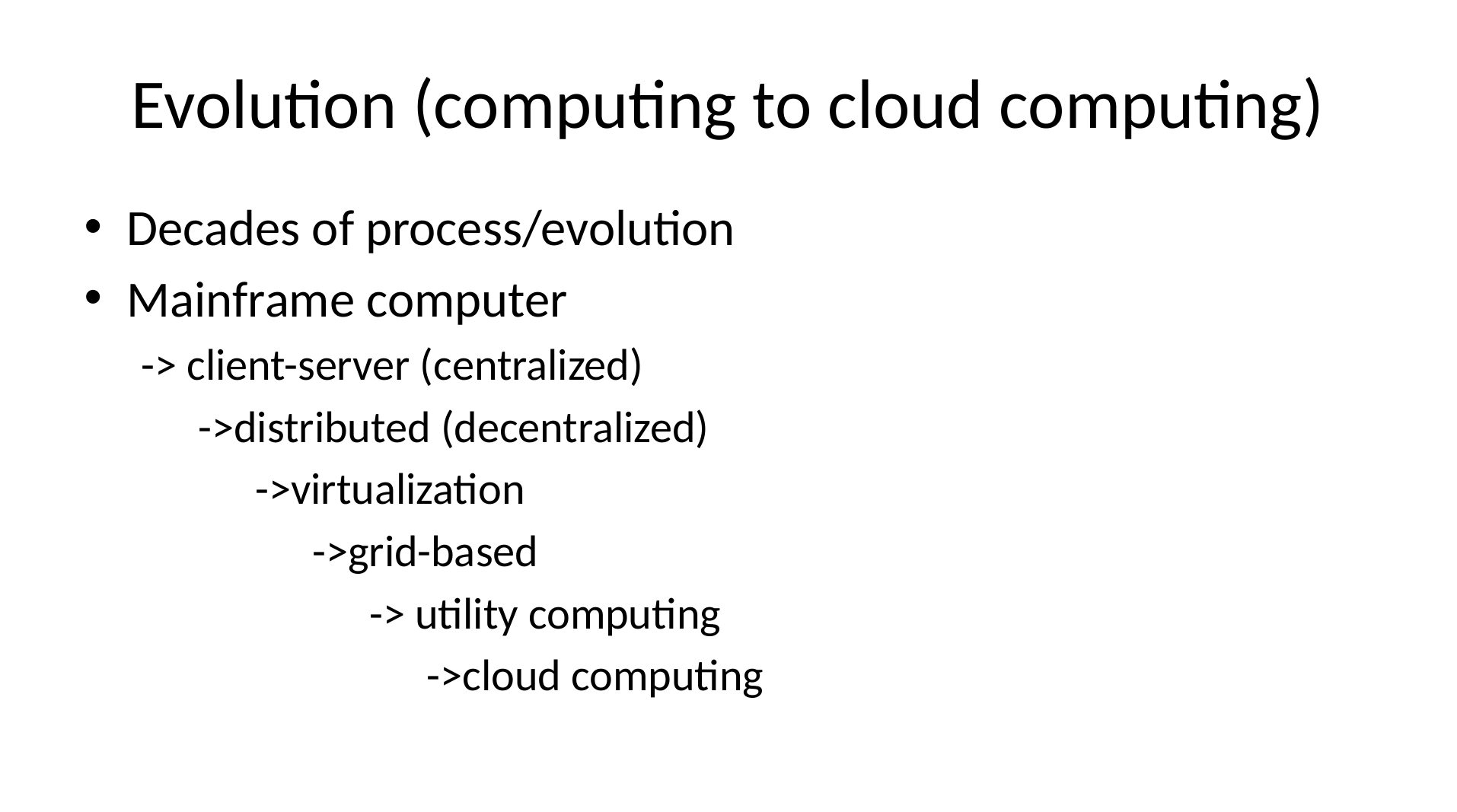

# Evolution (computing to cloud computing)
Decades of process/evolution
Mainframe computer
-> client-server (centralized)
->distributed (decentralized)
->virtualization
->grid-based
-> utility computing
->cloud computing